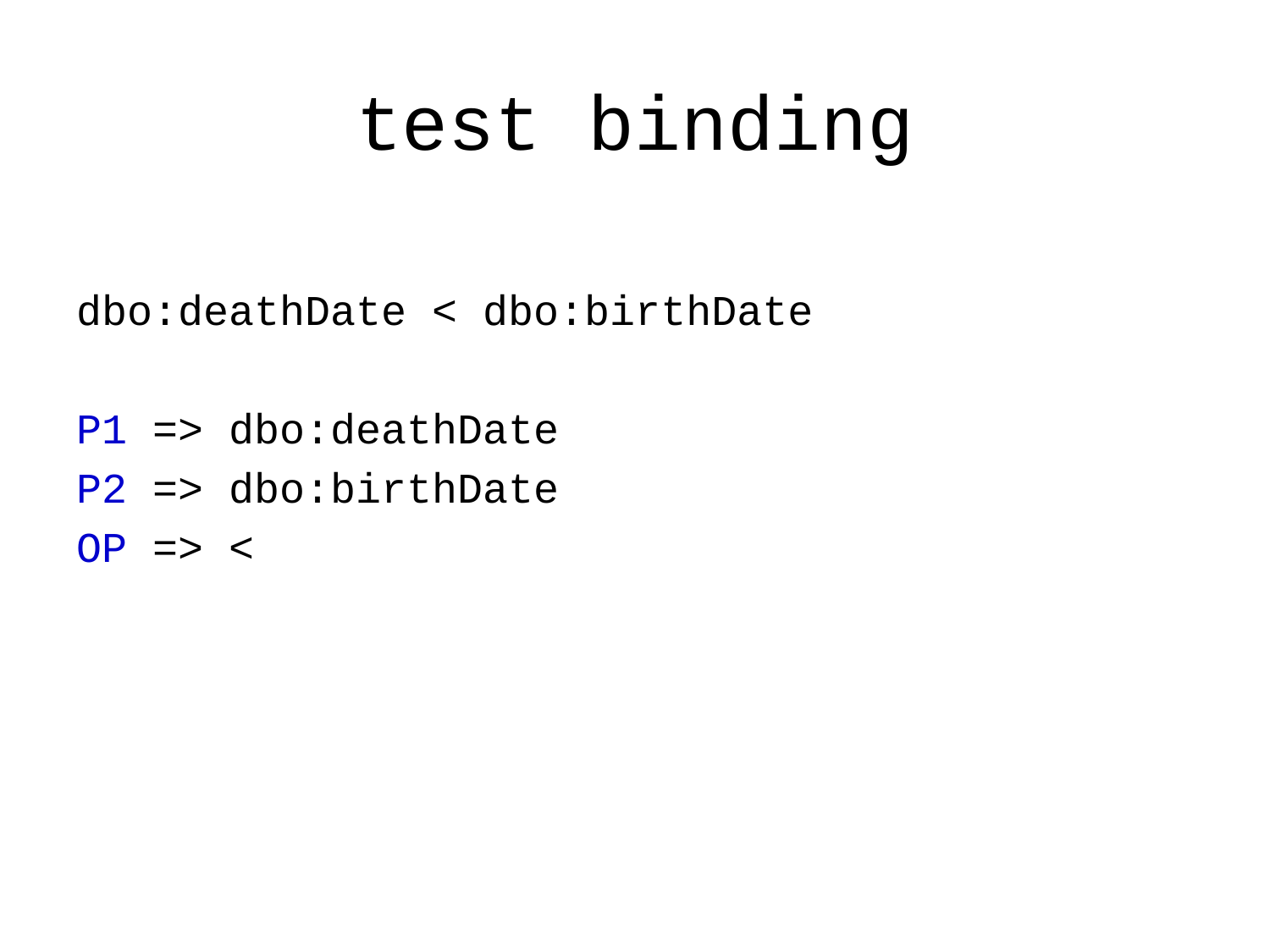

test binding

dbo:deathDate < dbo:birthDate

P1 => dbo:deathDate
P2 => dbo:birthDate
OP => <